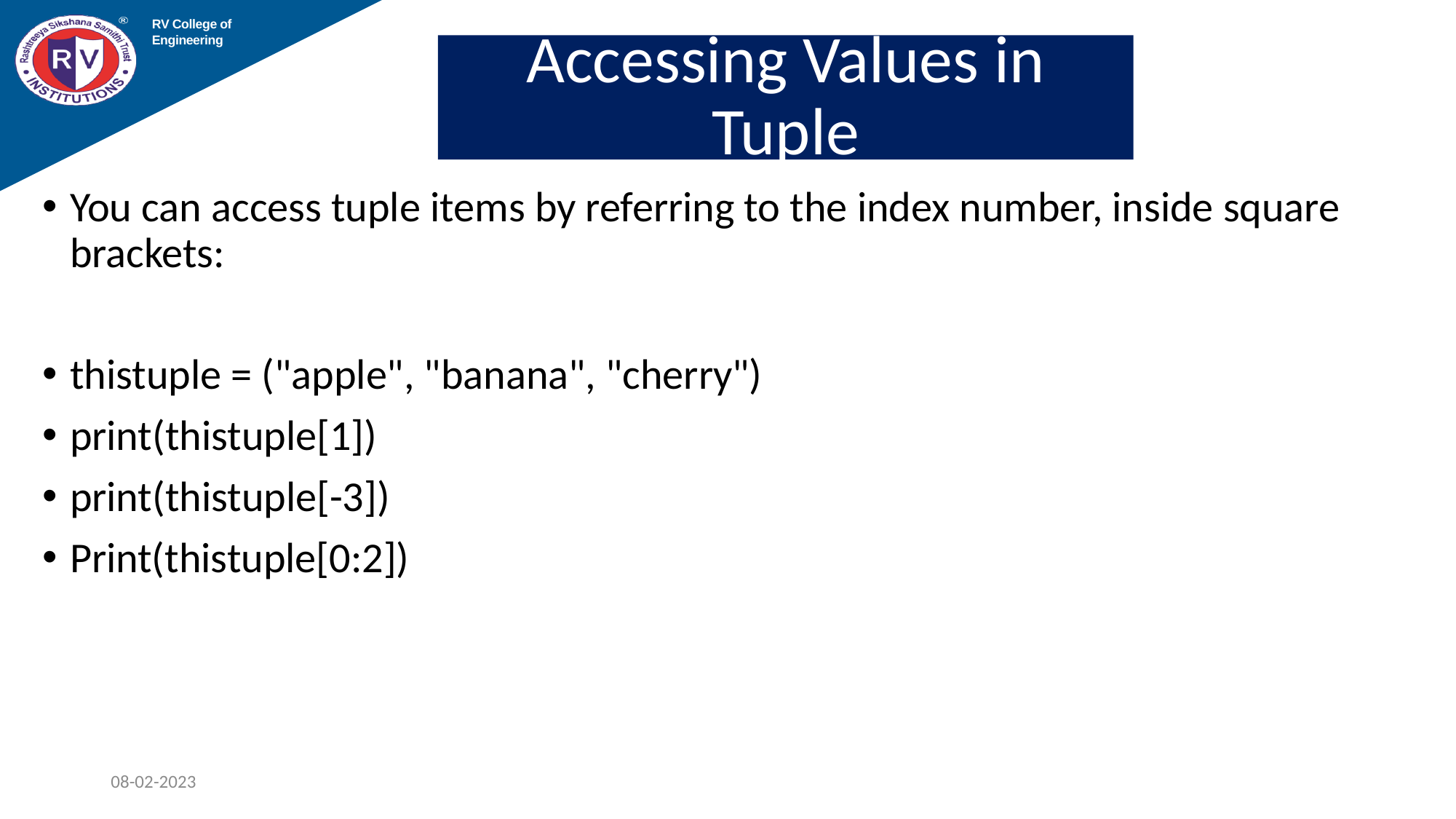

RV College of
Engineering
# Accessing Values in Tuple
You can access tuple items by referring to the index number, inside square brackets:

thistuple = ("apple", "banana", "cherry")
print(thistuple[1])
print(thistuple[-3])
Print(thistuple[0:2])

08-02-2023
Prof Somesh Nandi, Dept. of AIML
42